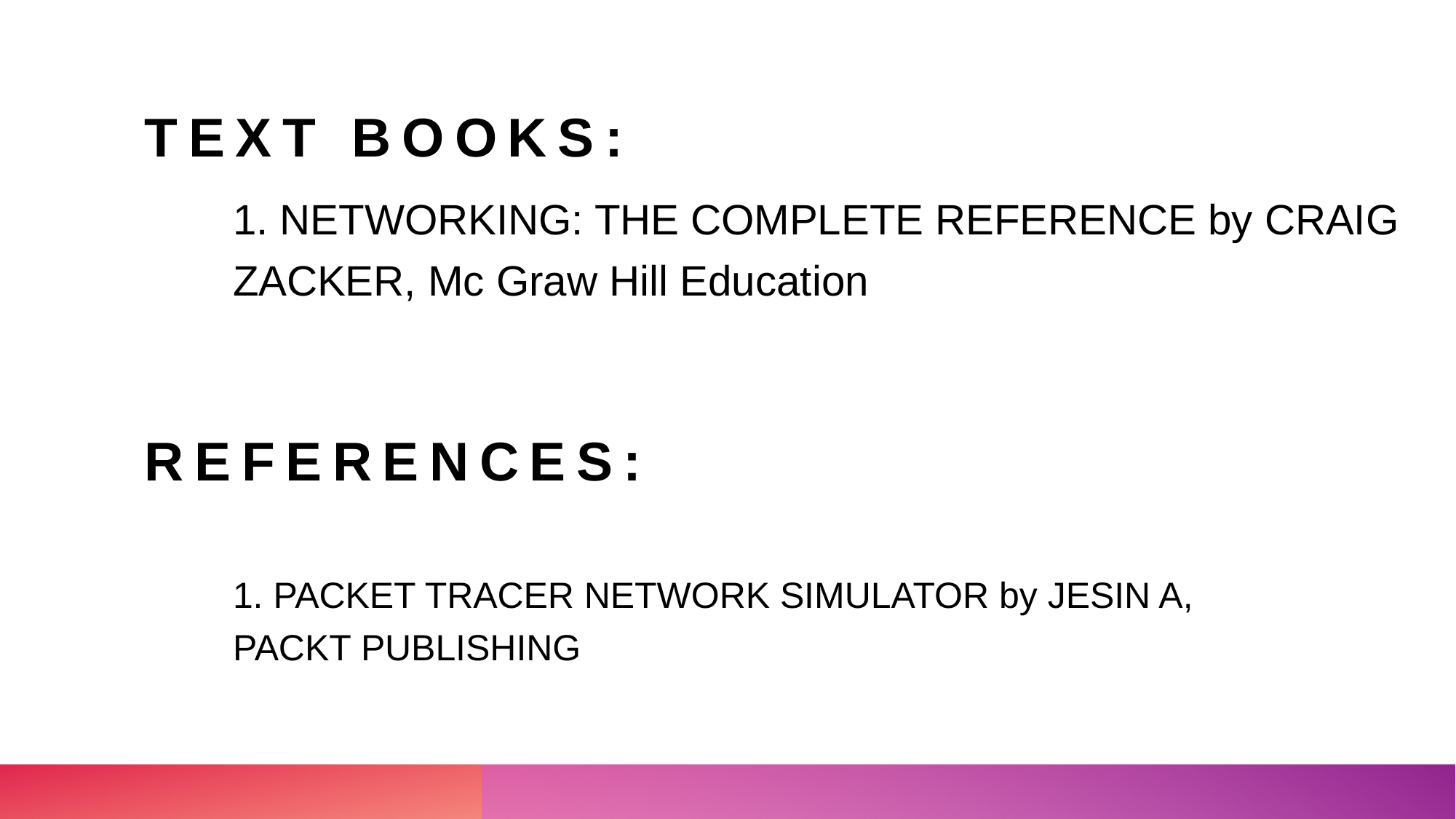

# Text Books:
1. NETWORKING: THE COMPLETE REFERENCE by CRAIG ZACKER, Mc Graw Hill Education
References:
1. PACKET TRACER NETWORK SIMULATOR by JESIN A, PACKT PUBLISHING